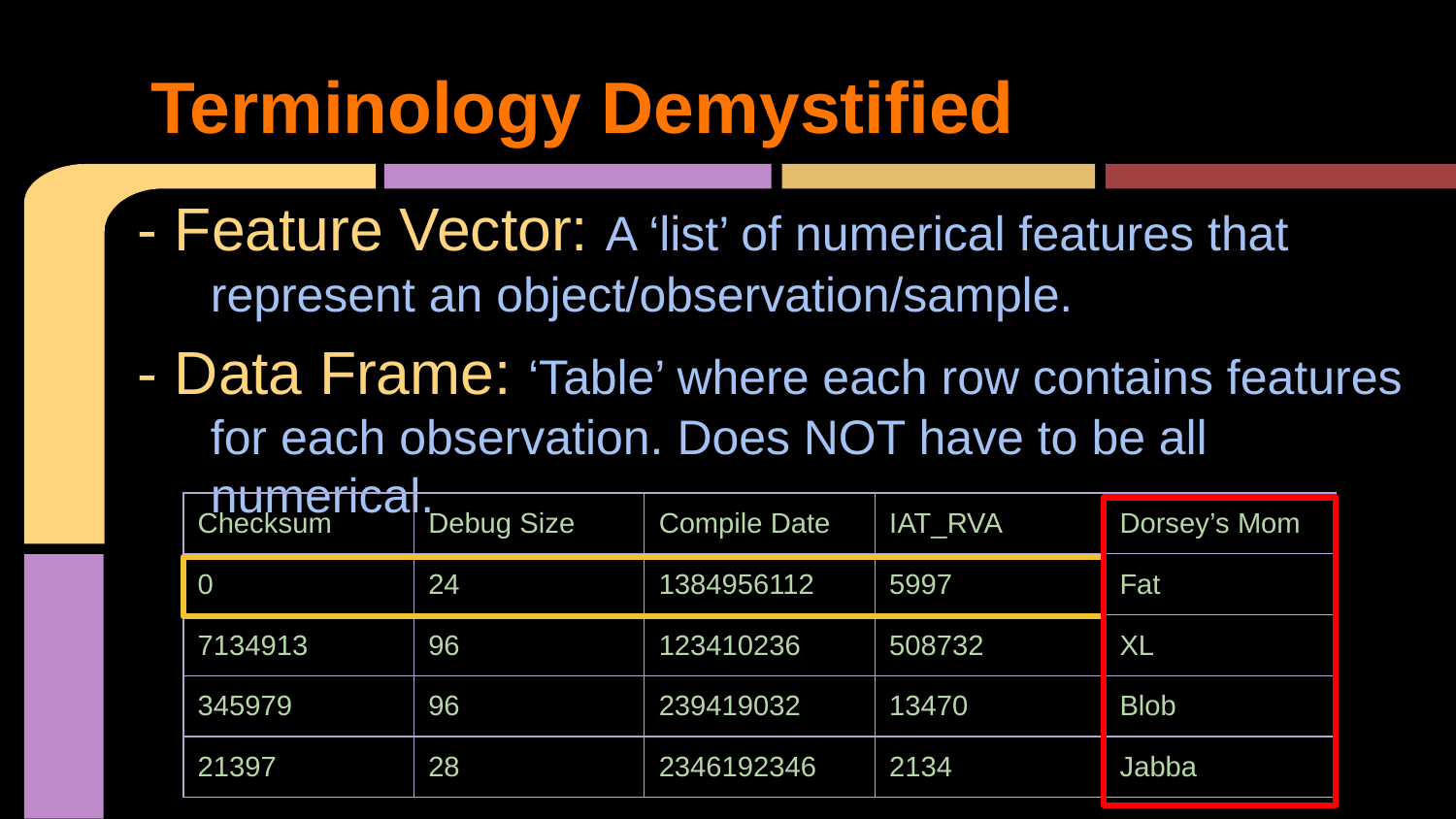

# Terminology Demystified
- Feature Vector: A ‘list’ of numerical features that represent an object/observation/sample.
- Data Frame: ‘Table’ where each row contains features for each observation. Does NOT have to be all numerical.

| Checksum | Debug Size | Compile Date | IAT\_RVA | Dorsey’s Mom |
| --- | --- | --- | --- | --- |
| 0 | 24 | 1384956112 | 5997 | Fat |
| 7134913 | 96 | 123410236 | 508732 | XL |
| 345979 | 96 | 239419032 | 13470 | Blob |
| 21397 | 28 | 2346192346 | 2134 | Jabba |